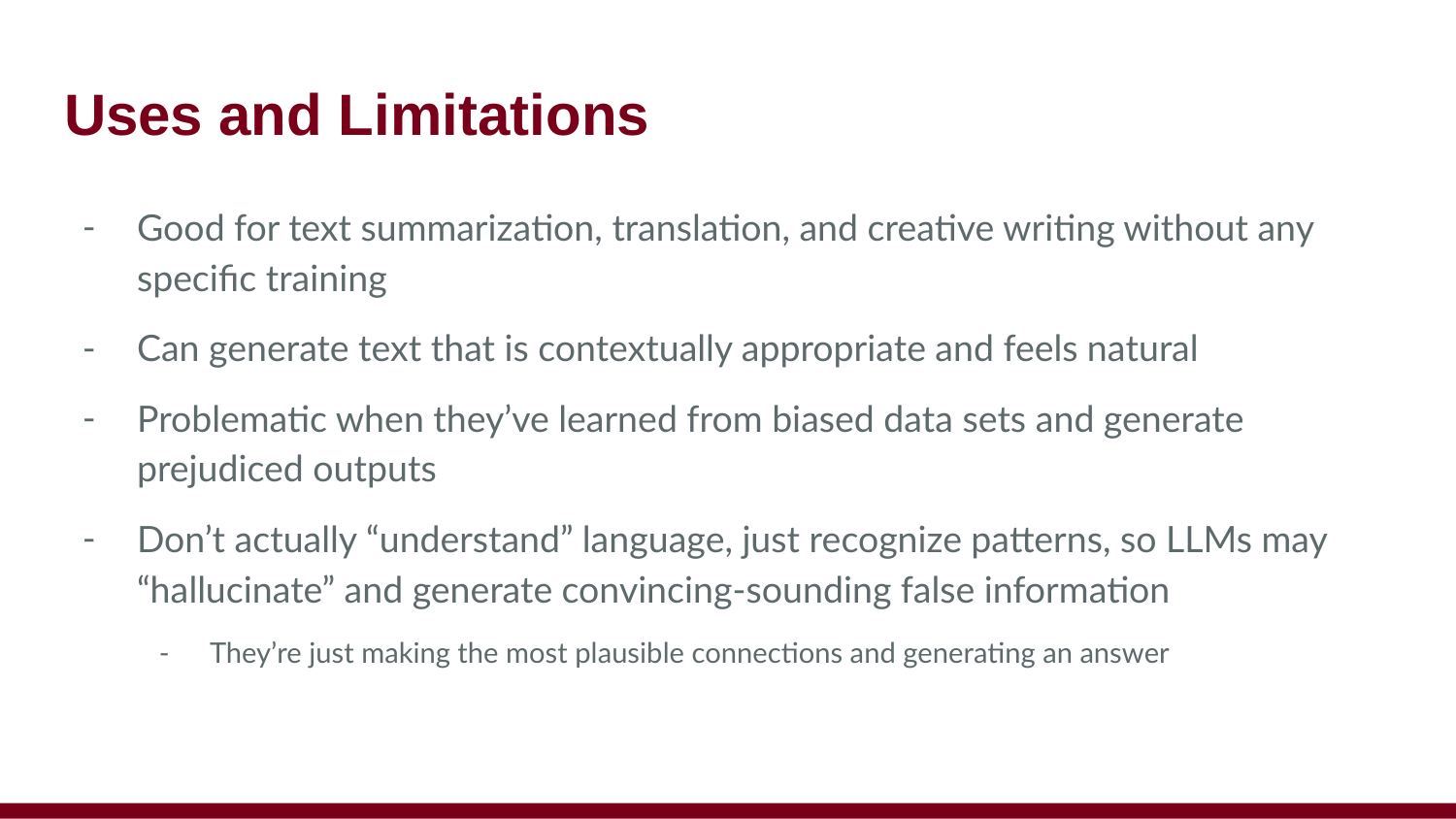

# Uses and Limitations
Good for text summarization, translation, and creative writing without any specific training
Can generate text that is contextually appropriate and feels natural
Problematic when they’ve learned from biased data sets and generate prejudiced outputs
Don’t actually “understand” language, just recognize patterns, so LLMs may “hallucinate” and generate convincing-sounding false information
They’re just making the most plausible connections and generating an answer